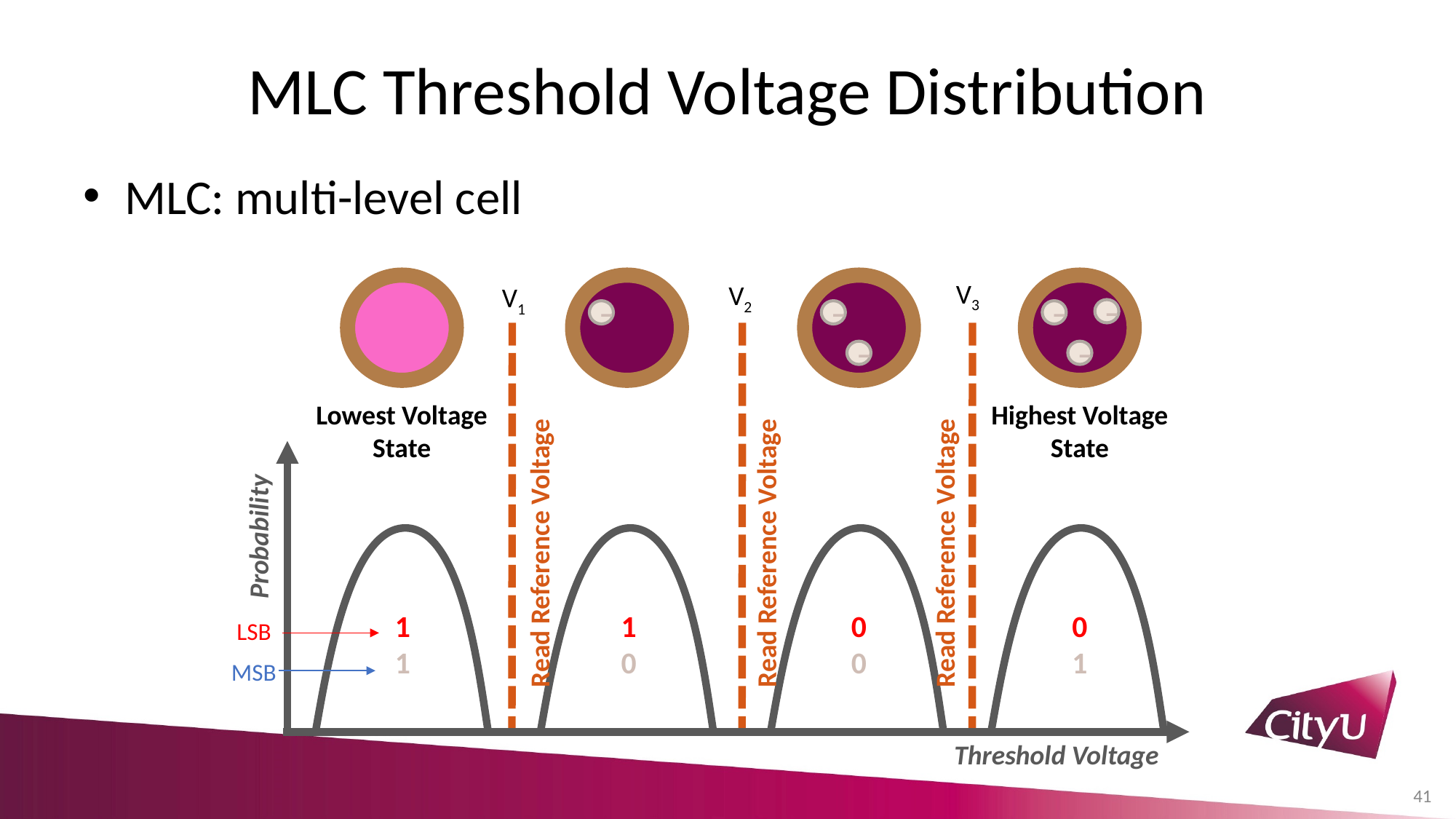

# MLC Threshold Voltage Distribution
MLC: multi-level cell
V3
V2

–

–
–

–
–
–
V1
Lowest Voltage State
Highest Voltage State
Probability

Read Reference Voltage
Read Reference Voltage
Read Reference Voltage
1
1
1
0
0
0
0
1
LSB
MSB
Threshold Voltage
41